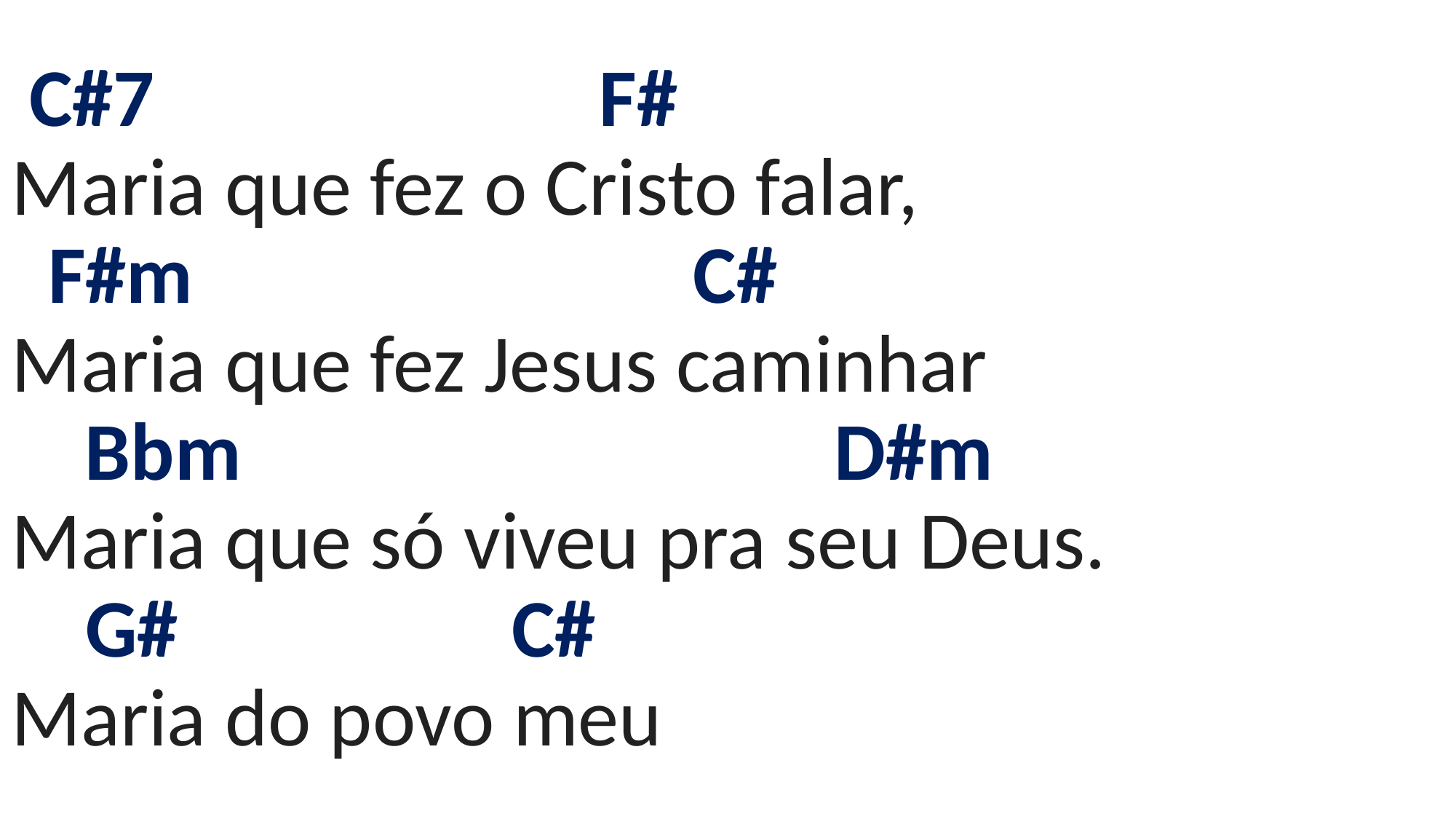

# C#7                        F# Maria que fez o Cristo falar, F#m                           C# Maria que fez Jesus caminhar Bbm                                D#m Maria que só viveu pra seu Deus. G#                  C# Maria do povo meu